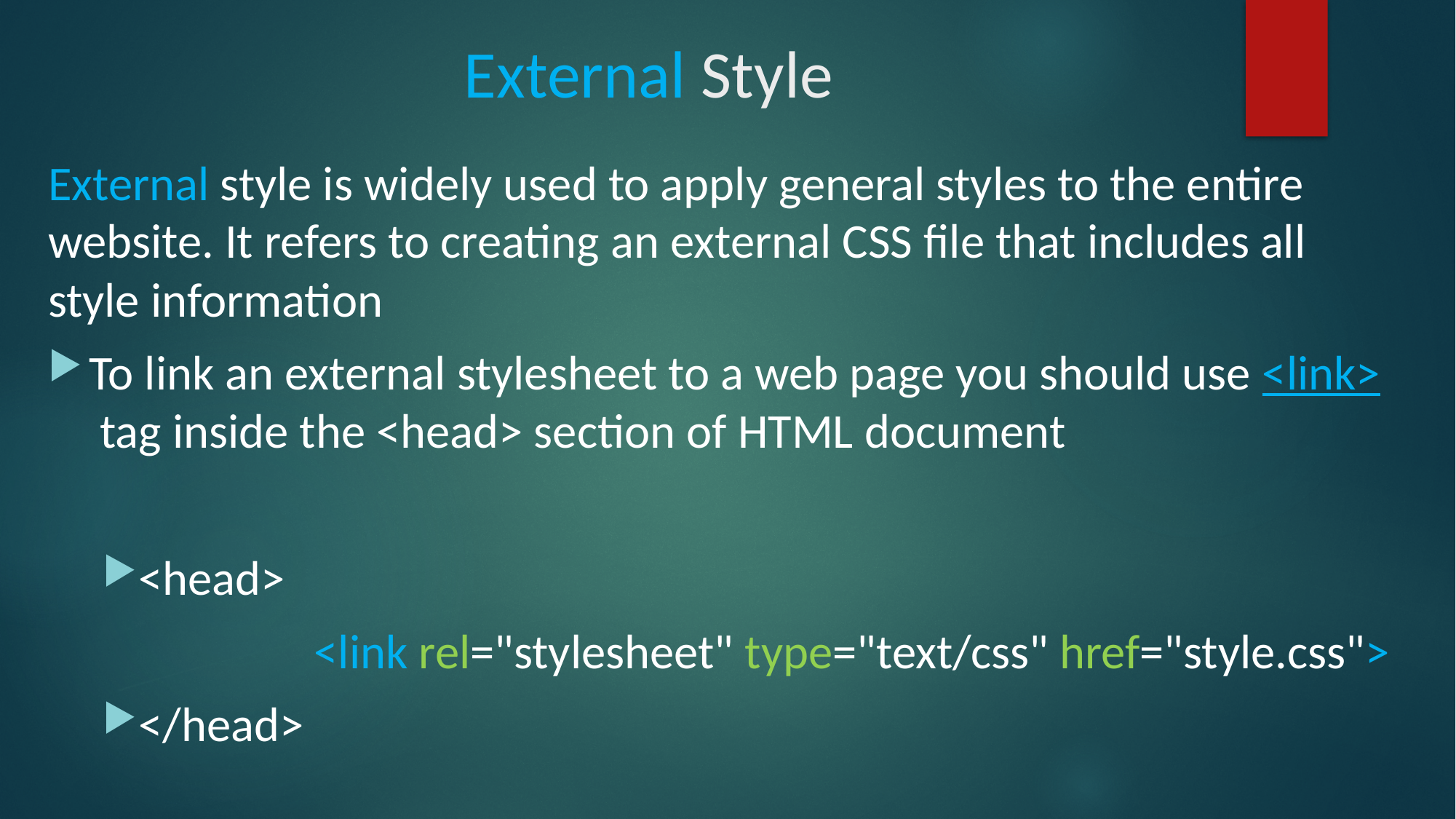

# External Style
External style is widely used to apply general styles to the entire website. It refers to creating an external CSS file that includes all style information
To link an external stylesheet to a web page you should use <link> tag inside the <head> section of HTML document

<head>
		<link rel="stylesheet" type="text/css" href="style.css">
</head>